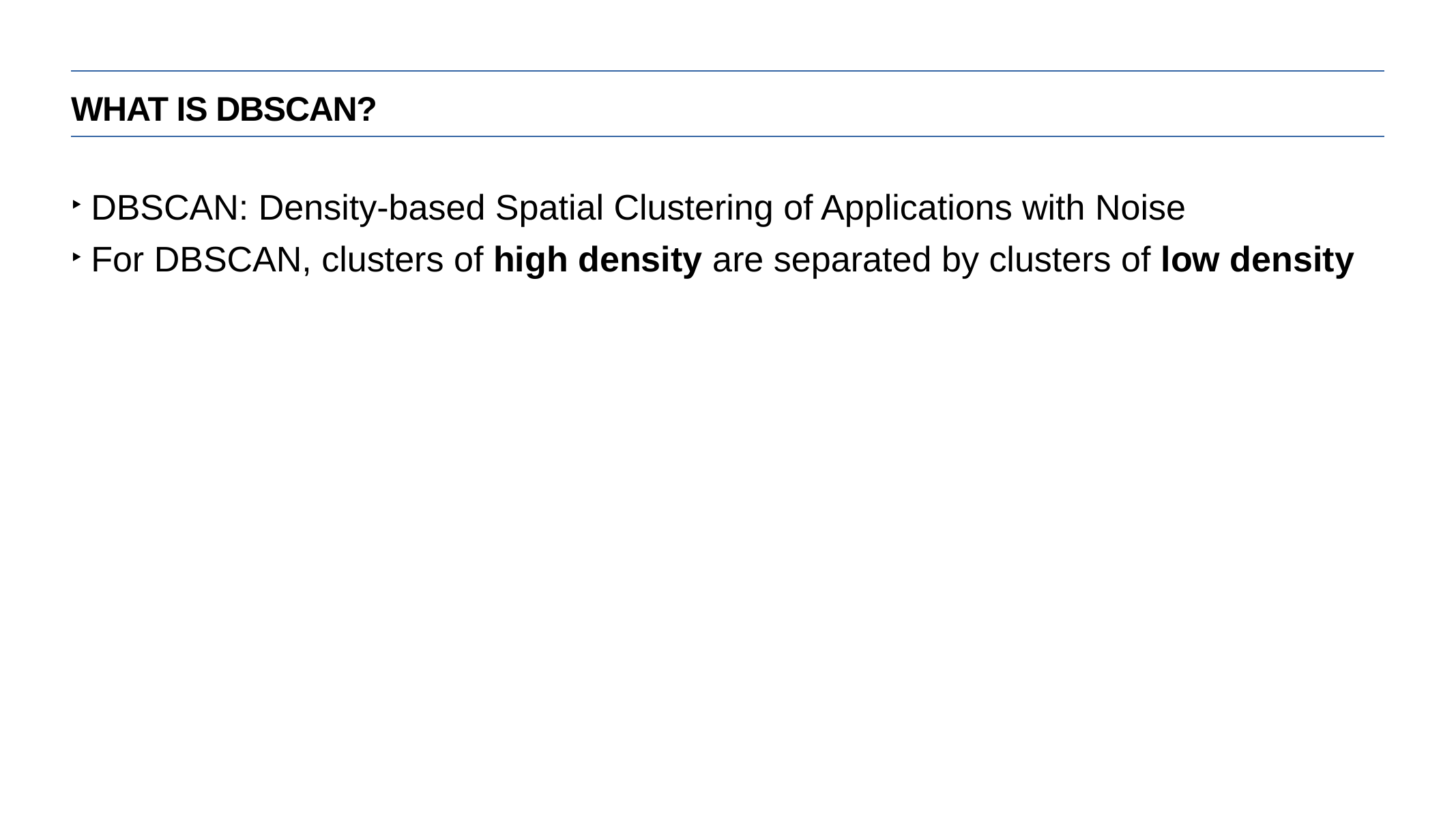

What is Dbscan?

DBSCAN: Density-based Spatial Clustering of Applications with Noise
For DBSCAN, clusters of high density are separated by clusters of low density